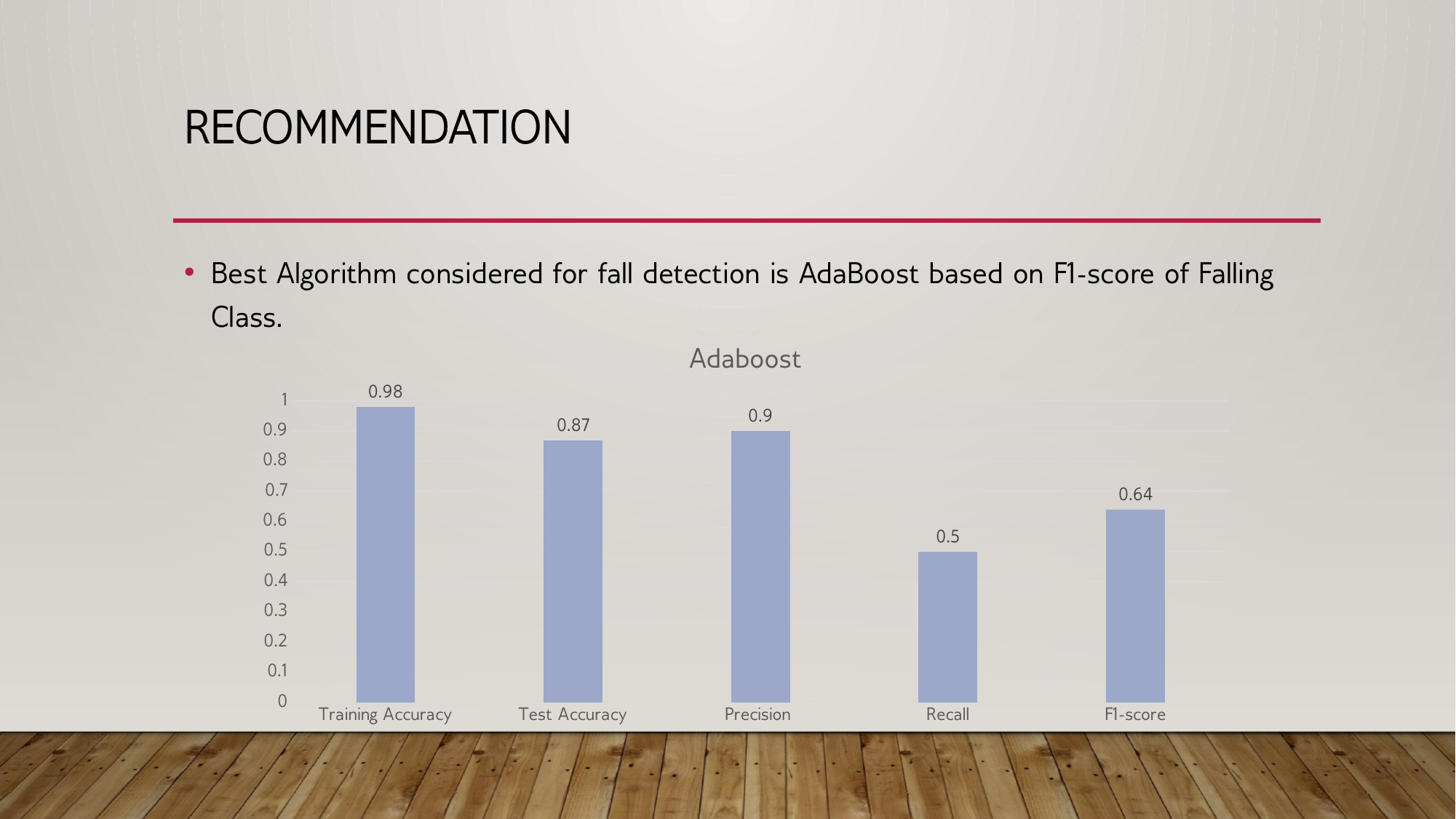

# Recommendation
Best Algorithm considered for fall detection is AdaBoost based on F1-score of Falling Class.

### Chart:

| Category | Adaboost |
|---|---|
| Training Accuracy | 0.98 |
| Test Accuracy | 0.87 |
| Precision  | 0.9 |
| Recall | 0.5 |
| F1-score | 0.64 |